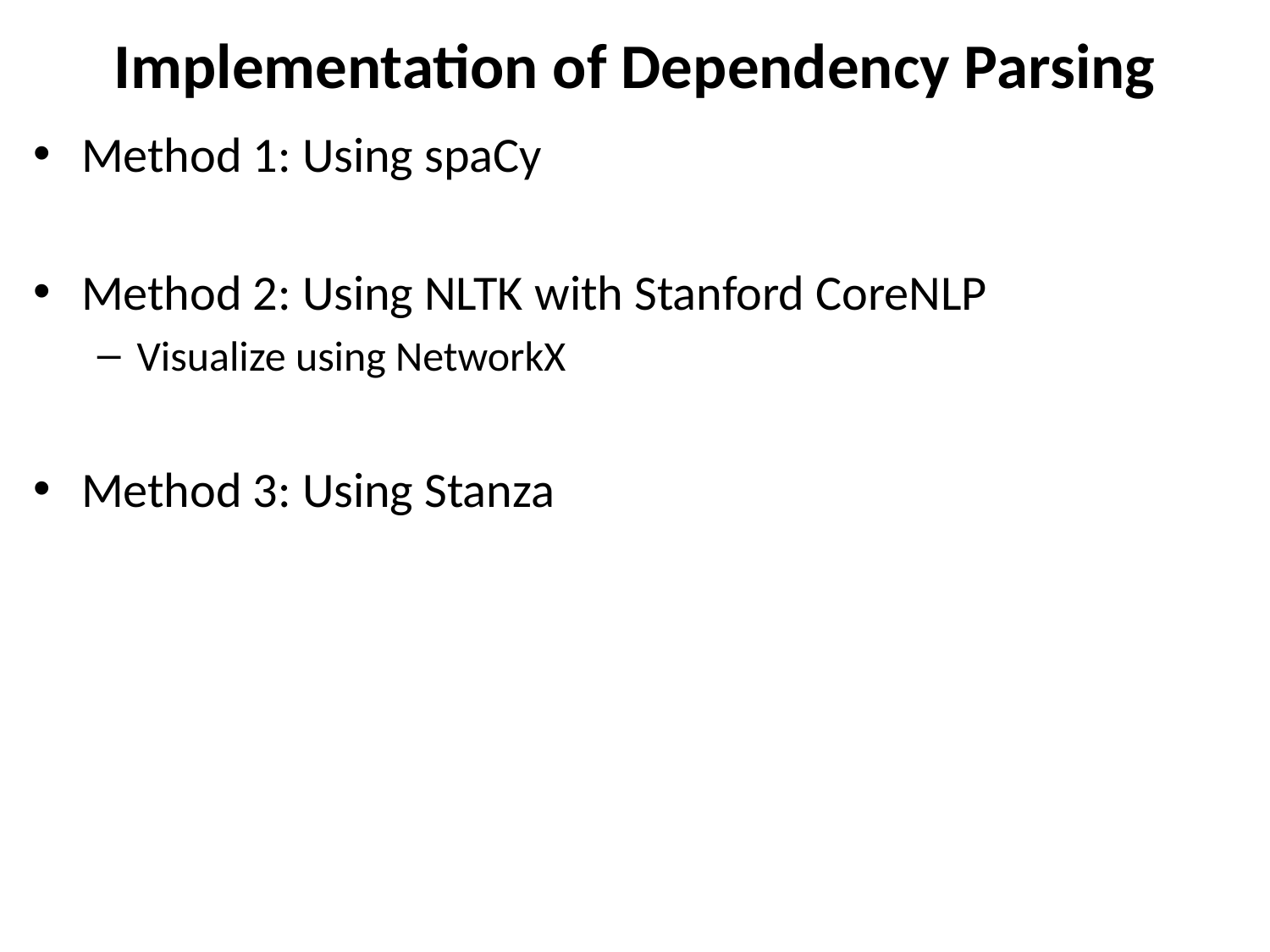

# Implementation of Dependency Parsing
Method 1: Using spaCy

Method 2: Using NLTK with Stanford CoreNLP
Visualize using NetworkX

Method 3: Using Stanza